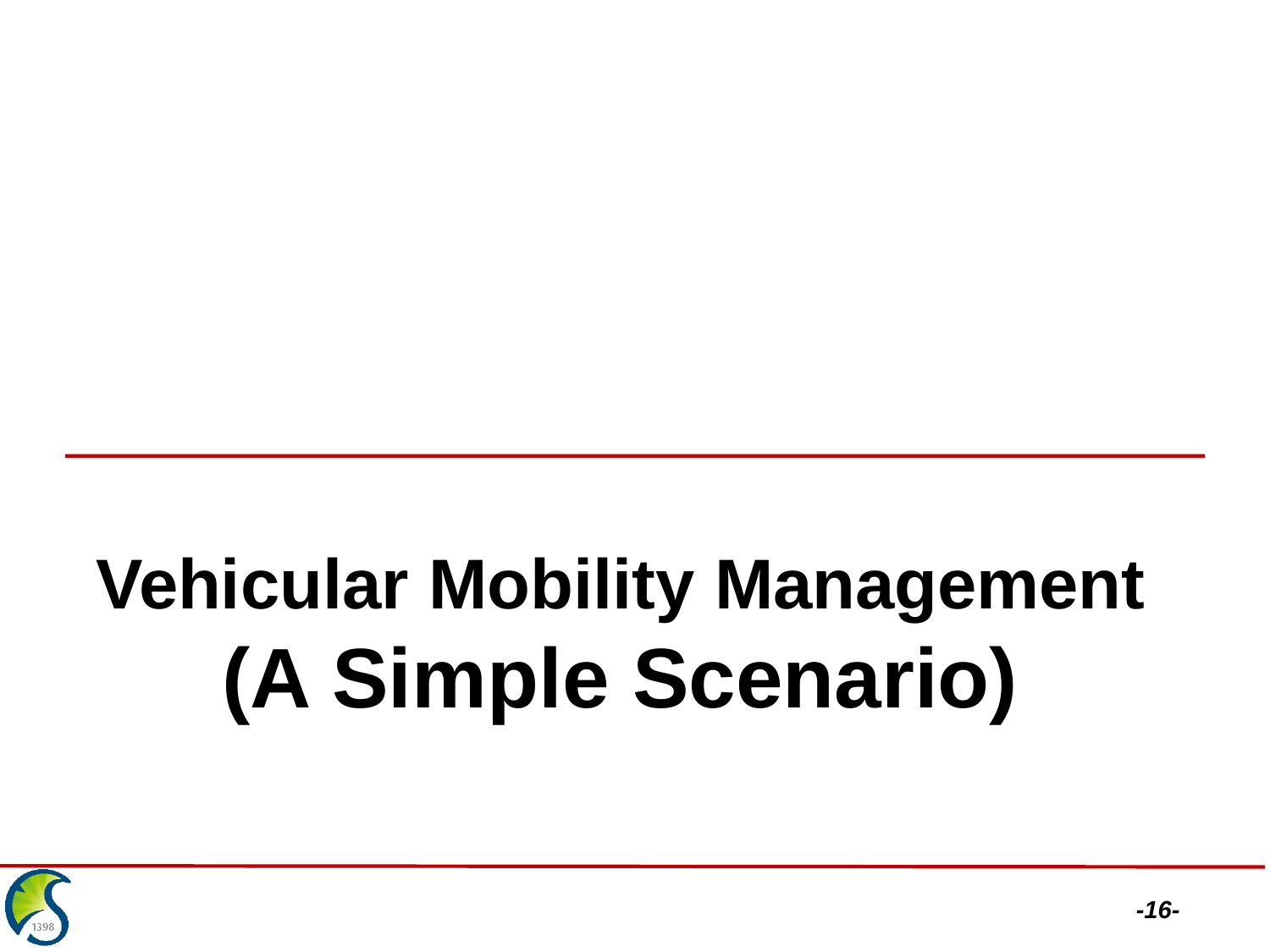

# Vehicular Mobility Management (A Simple Scenario)